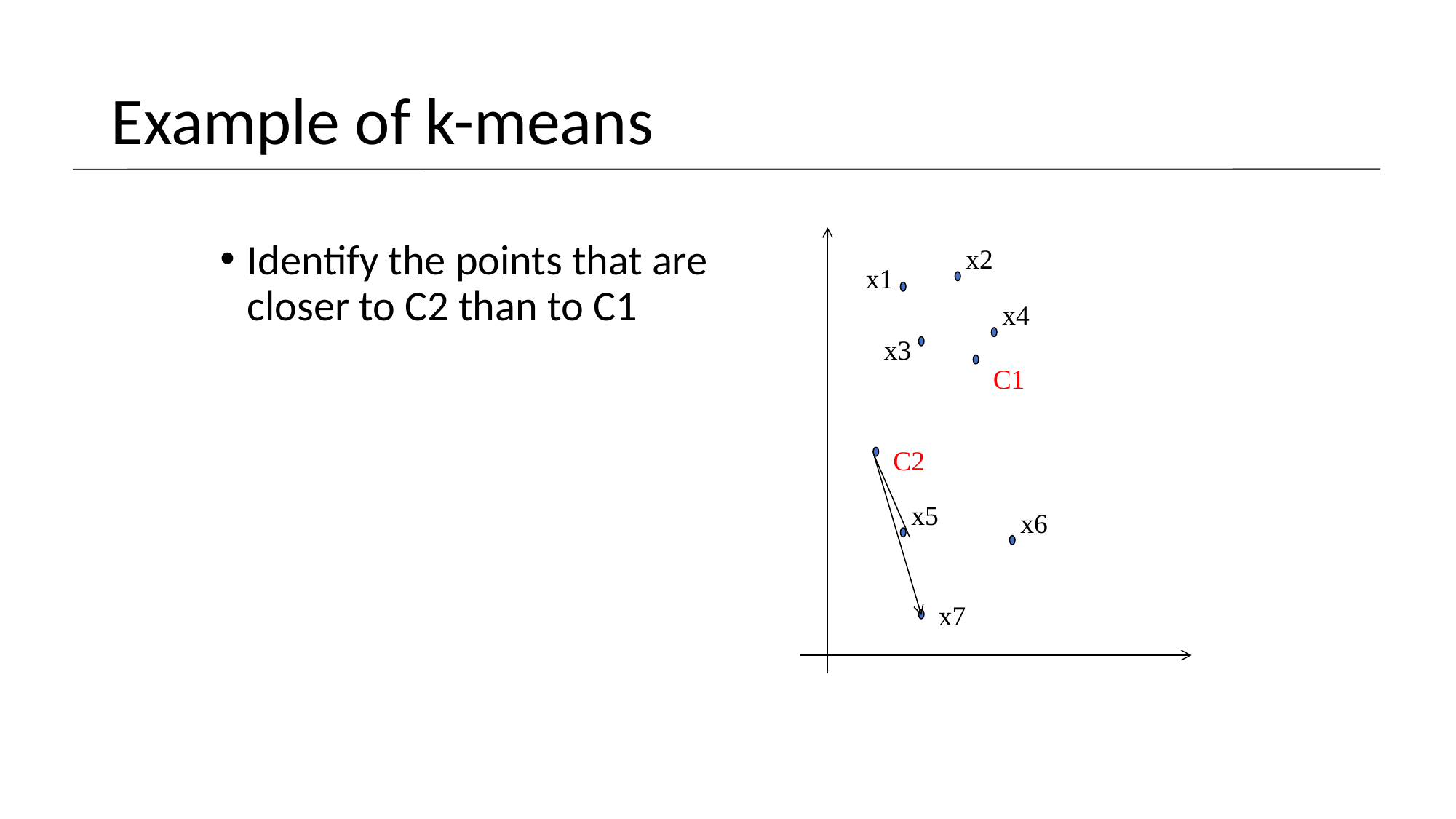

# Example of k-means
Identify the points that are closer to C2 than to C1
x2
x1

x4
x3

C1
C2

x5
x6

x7